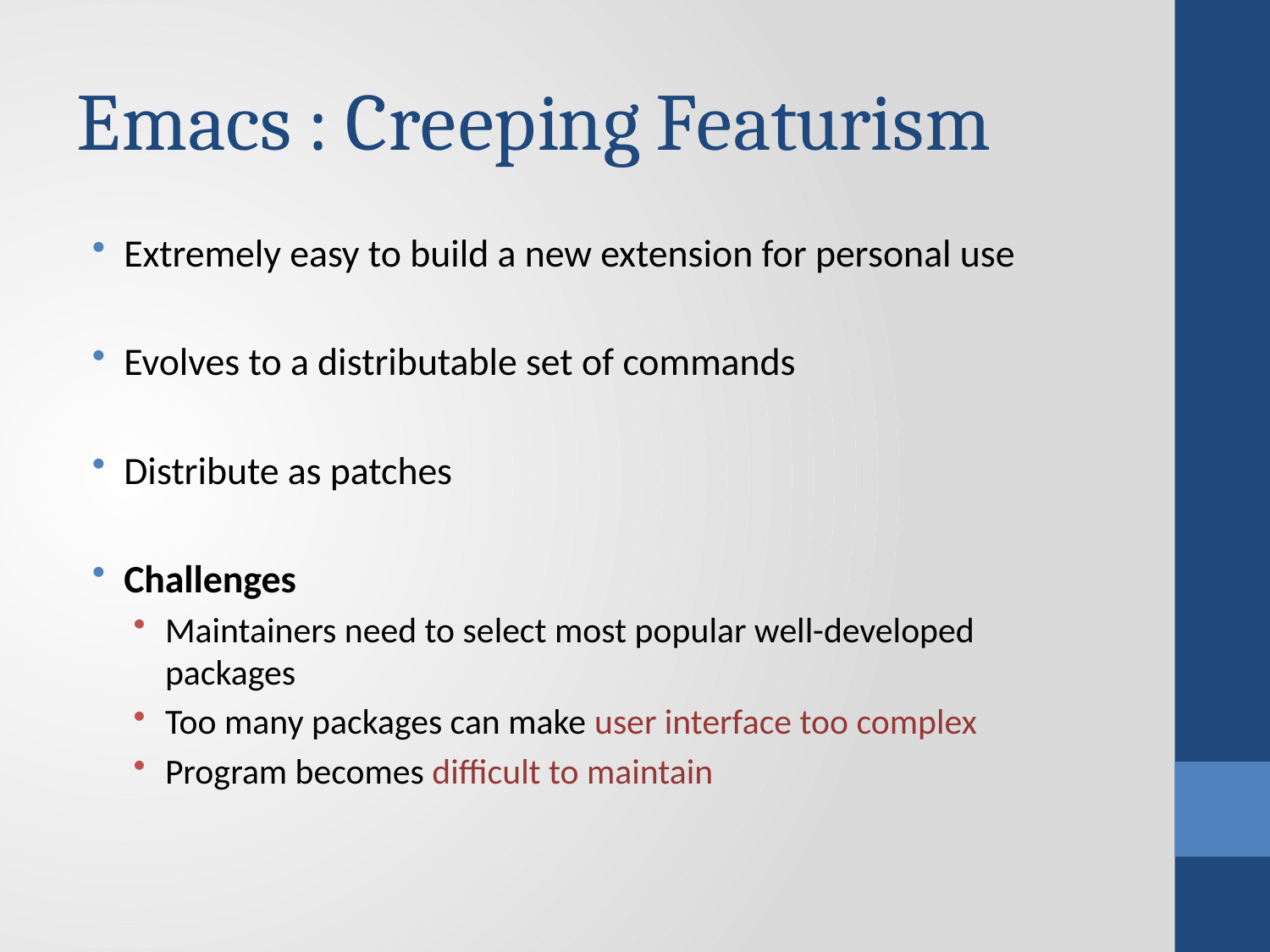

# Emacs : Creeping Featurism
Extremely easy to build a new extension for personal use

Evolves to a distributable set of commands

Distribute as patches

Challenges
Maintainers need to select most popular well-developed packages
Too many packages can make user interface too complex
Program becomes difficult to maintain